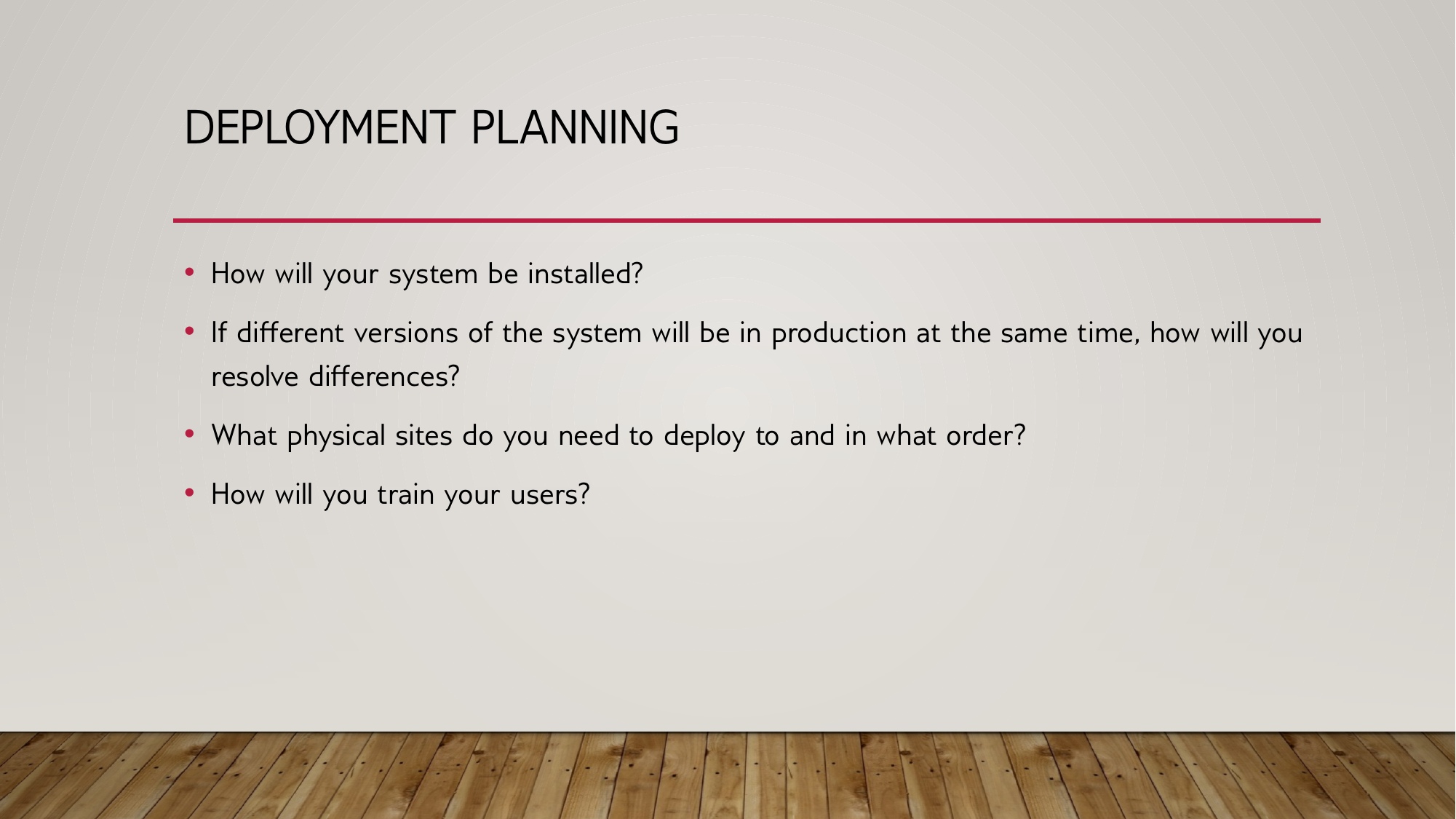

# Deployment Planning
How will your system be installed?
If different versions of the system will be in production at the same time, how will you resolve differences?
What physical sites do you need to deploy to and in what order?
How will you train your users?